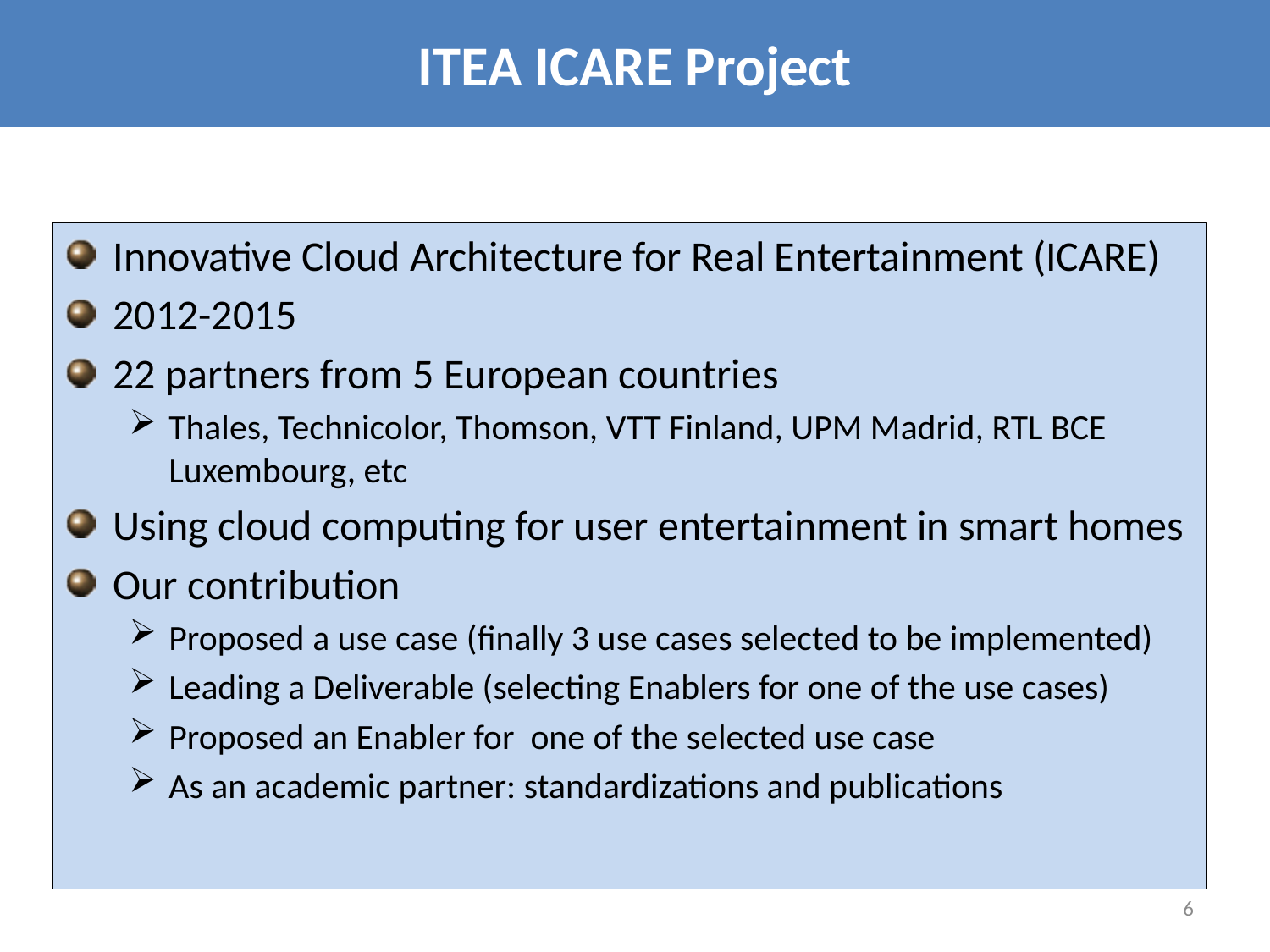

ITEA ICARE Project
Innovative Cloud Architecture for Real Entertainment (ICARE)
2012-2015
22 partners from 5 European countries
Thales, Technicolor, Thomson, VTT Finland, UPM Madrid, RTL BCE Luxembourg, etc
Using cloud computing for user entertainment in smart homes
Our contribution
Proposed a use case (finally 3 use cases selected to be implemented)
Leading a Deliverable (selecting Enablers for one of the use cases)
Proposed an Enabler for  one of the selected use case
As an academic partner: standardizations and publications

6